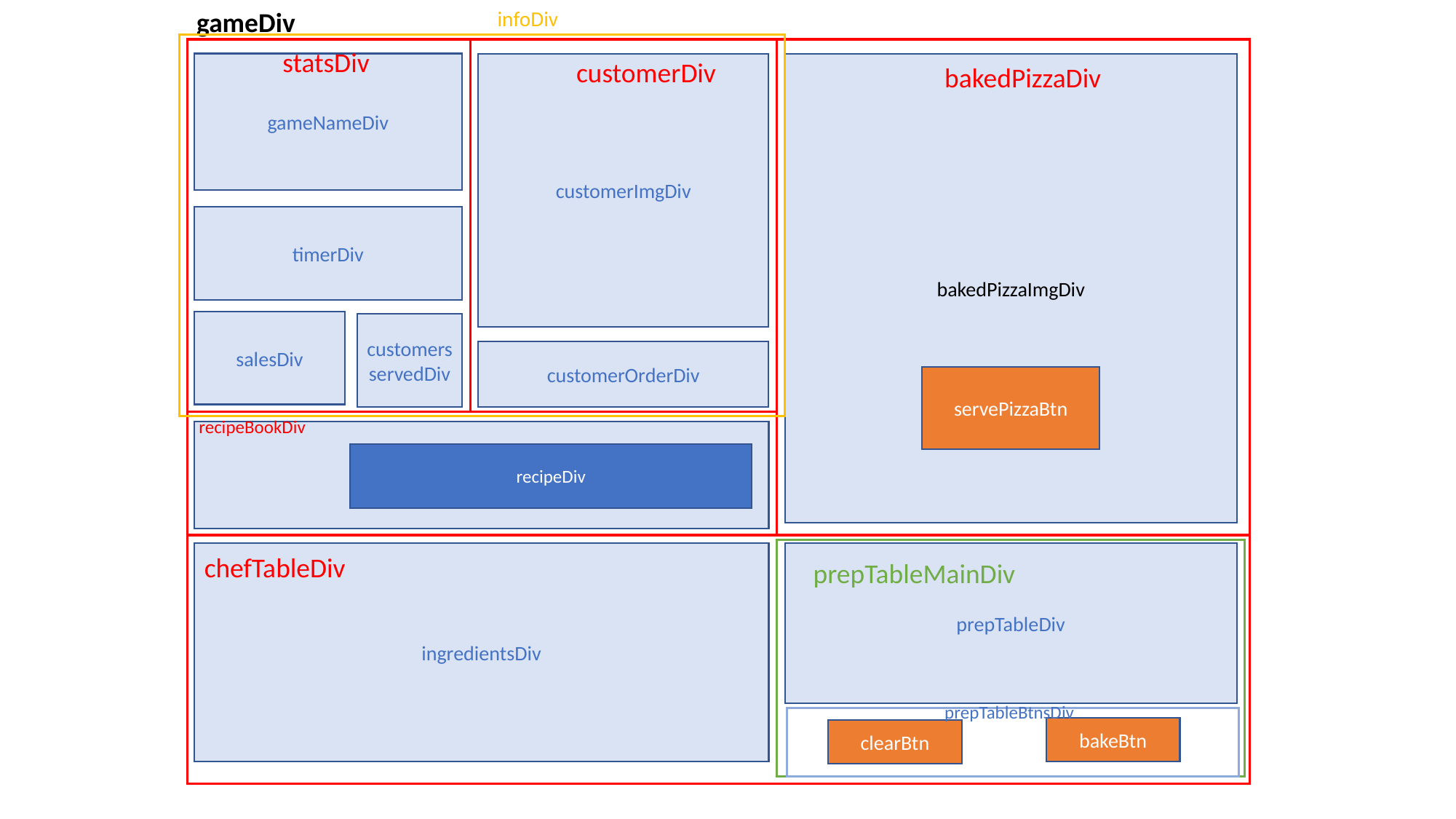

infoDiv
gameDiv

statsDiv
customerDiv
gameNameDiv
customerImgDiv
bakedPizzaImgDiv
bakedPizzaDiv
timerDiv
salesDiv
customers
servedDiv
customerOrderDiv
servePizzaBtn
recipeBookDiv

recipeDiv

ingredientsDiv
prepTableDiv
chefTableDiv
prepTableMainDiv
prepTableBtnsDiv

bakeBtn
clearBtn